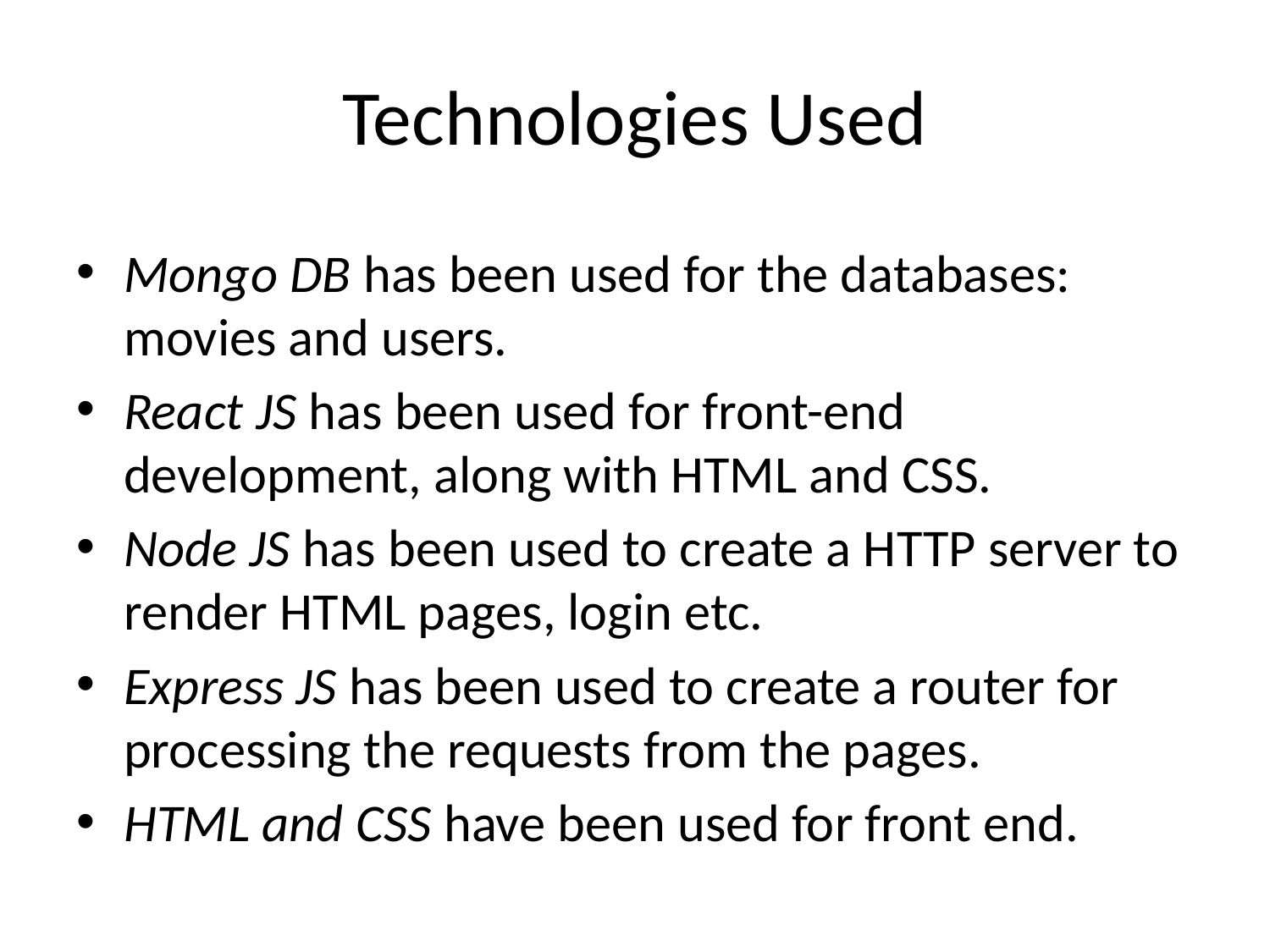

# Technologies Used
Mongo DB has been used for the databases: movies and users.
React JS has been used for front-end development, along with HTML and CSS.
Node JS has been used to create a HTTP server to render HTML pages, login etc.
Express JS has been used to create a router for processing the requests from the pages.
HTML and CSS have been used for front end.